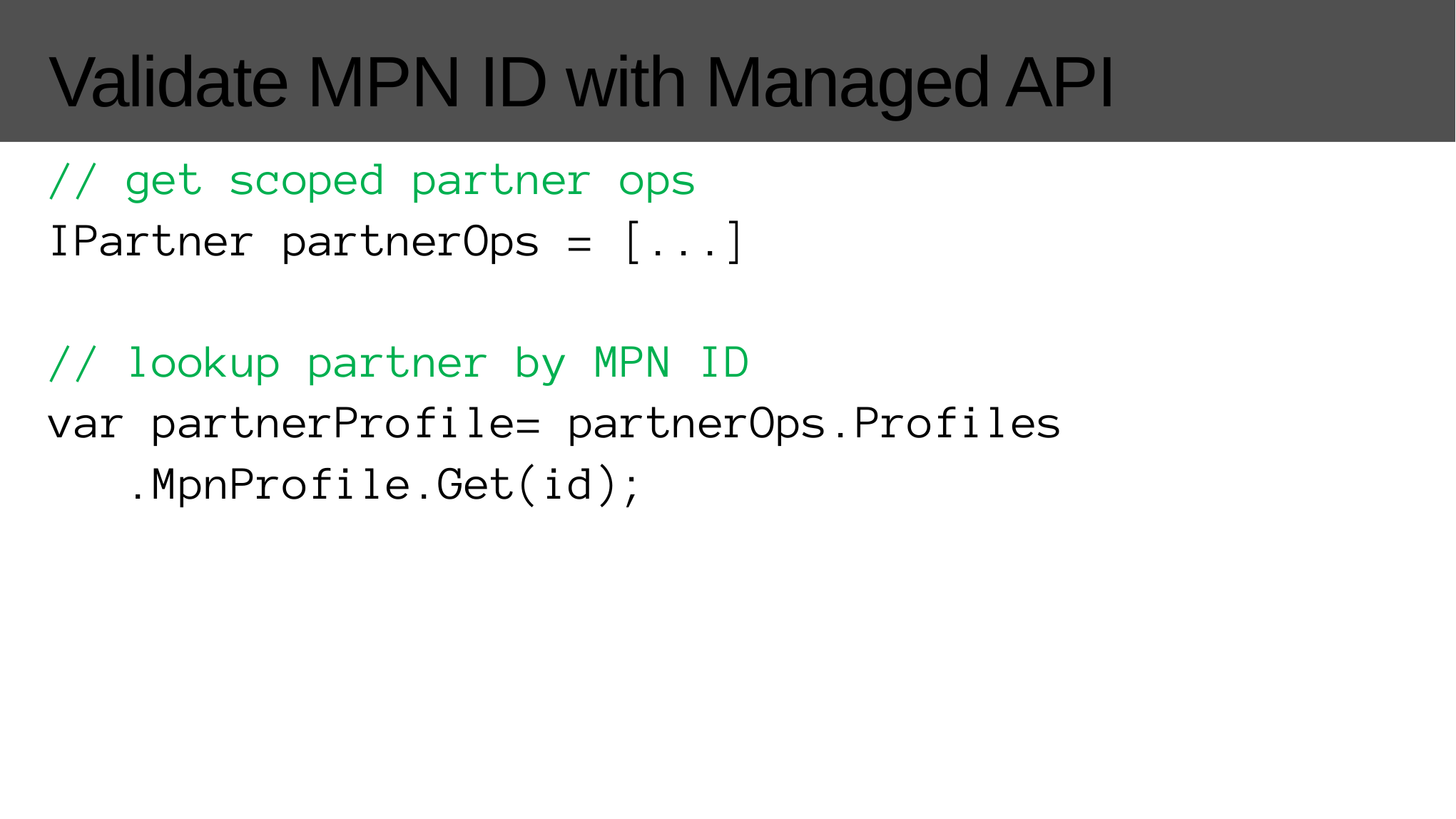

# Validate MPN ID with Managed API
// get scoped partner ops
IPartner partnerOps = [...]

// lookup partner by MPN ID
var partnerProfile= partnerOps.Profiles
   .MpnProfile.Get(id);